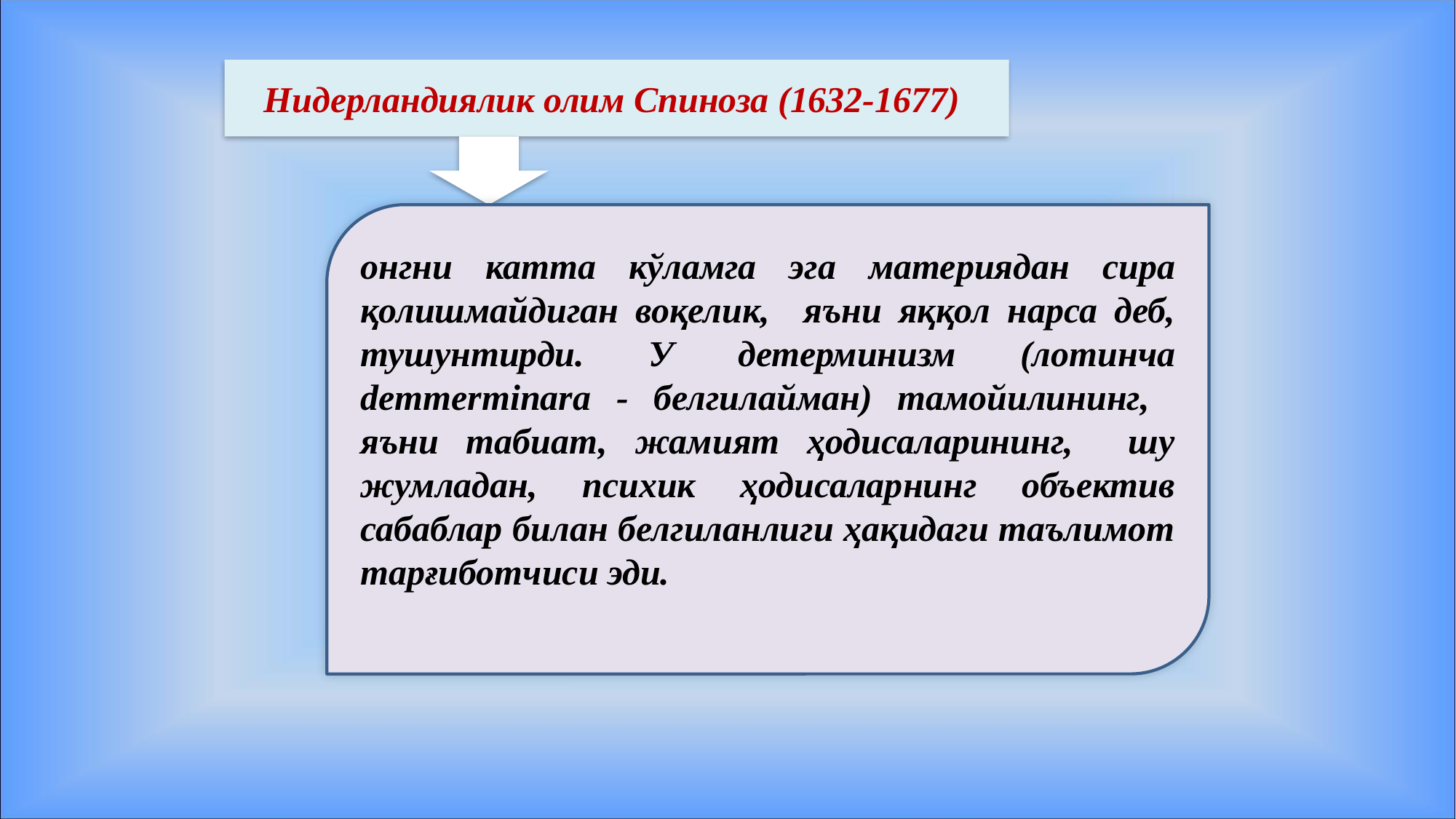

Нидерландиялик олим Спиноза (1632-1677)

онгни катта кўламга эга материядан сира қолишмайдиган воқелик,  яъни яққол нарса деб, тушунтирди. У детерминизм (лотинча demmerminara - белгилайман) тамойилининг,  яъни табиат, жамият ҳодисаларининг,  шу жумладан, психик ҳодисаларнинг объектив сабаблар билан белгиланлиги ҳақидаги таълимот тарғиботчиси эди.